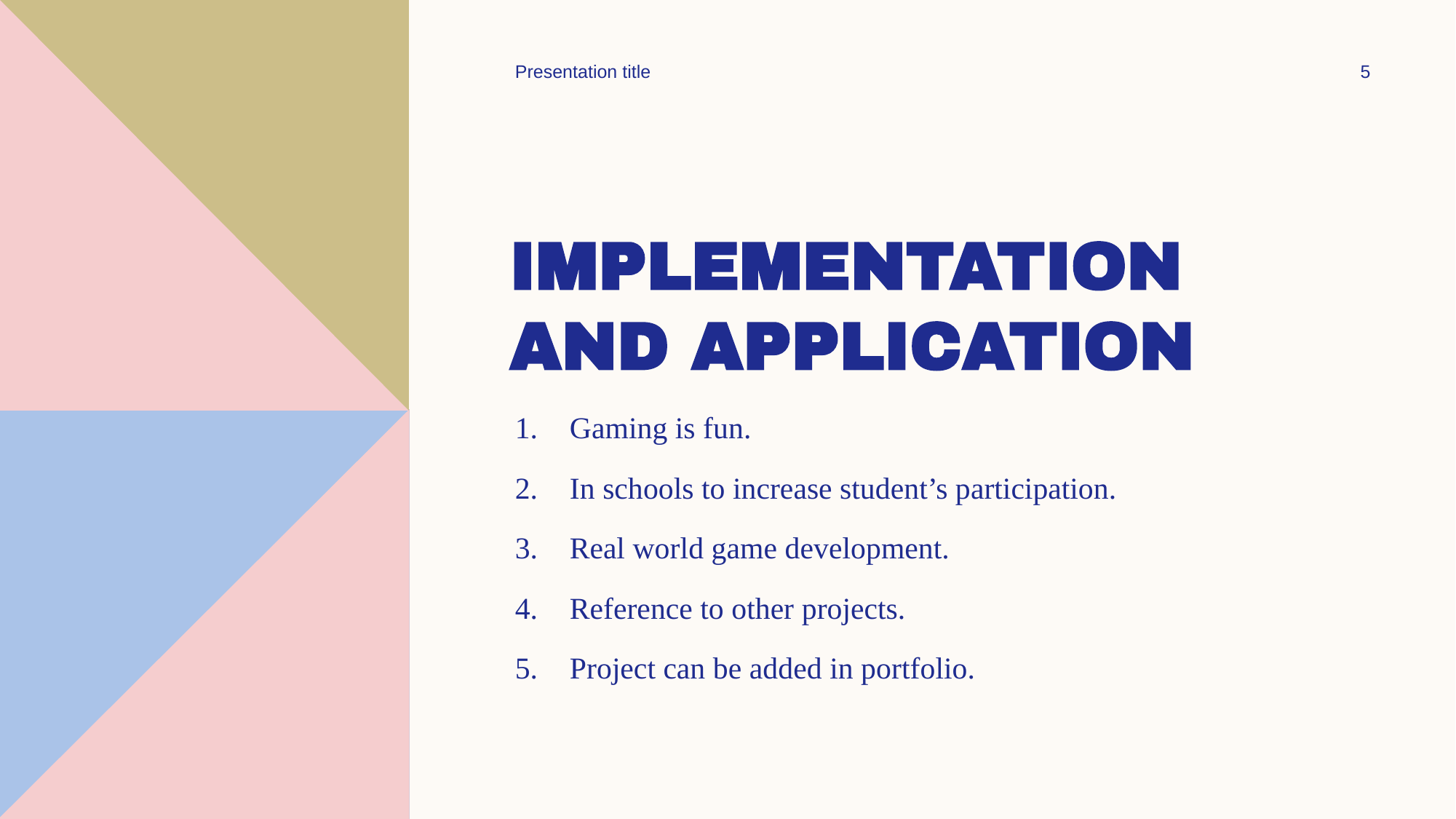

Presentation title
5
# IMPLEMENTATION AND APPLICATION
Gaming is fun.
In schools to increase student’s participation.
Real world game development.
Reference to other projects.
Project can be added in portfolio.